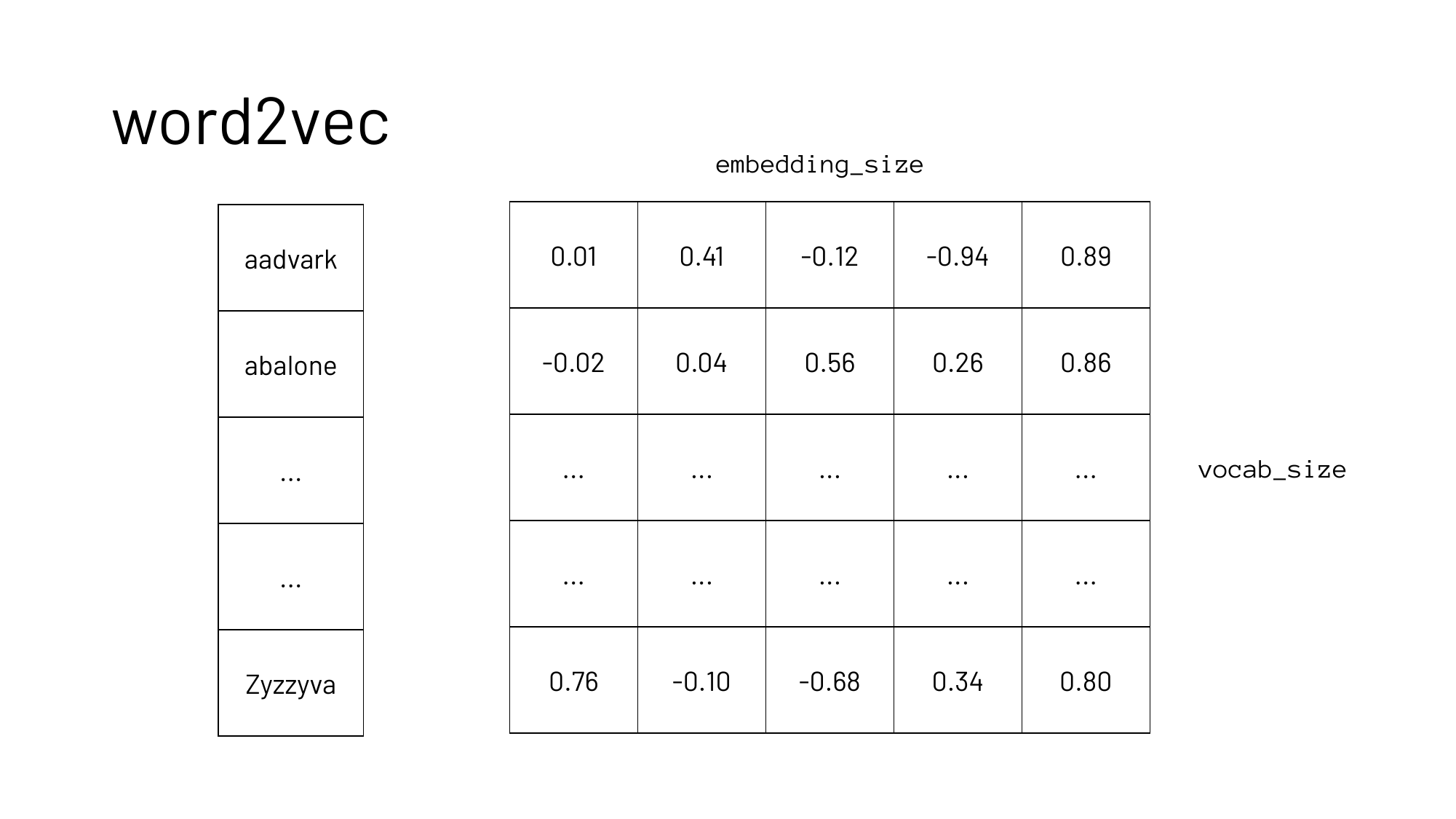

# word2vec
embedding_size
| 0.01 | 0.41 | -0.12 | -0.94 | 0.89 |
| --- | --- | --- | --- | --- |
| -0.02 | 0.04 | 0.56 | 0.26 | 0.86 |
| ... | ... | ... | ... | ... |
| ... | ... | ... | ... | ... |
| 0.76 | -0.10 | -0.68 | 0.34 | 0.80 |
| aadvark |
| --- |
| abalone |
| ... |
| ... |
| Zyzzyva |
vocab_size